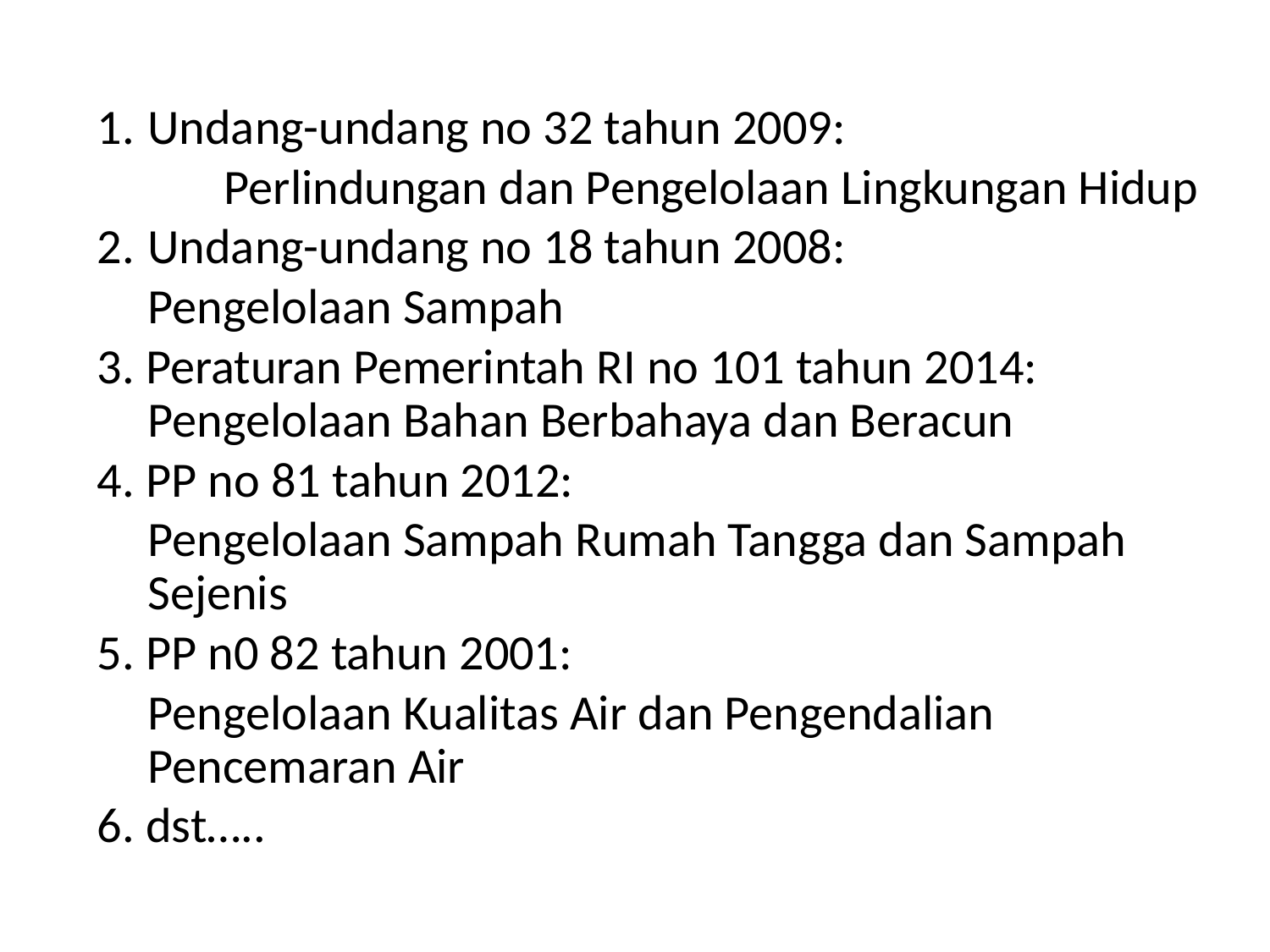

Undang-undang no 32 tahun 2009:
	Perlindungan dan Pengelolaan Lingkungan Hidup
2. 	Undang-undang no 18 tahun 2008:
	Pengelolaan Sampah
3. Peraturan Pemerintah RI no 101 tahun 2014: Pengelolaan Bahan Berbahaya dan Beracun
4. PP no 81 tahun 2012:
	Pengelolaan Sampah Rumah Tangga dan Sampah Sejenis
5. PP n0 82 tahun 2001:
	Pengelolaan Kualitas Air dan Pengendalian Pencemaran Air
6. dst…..